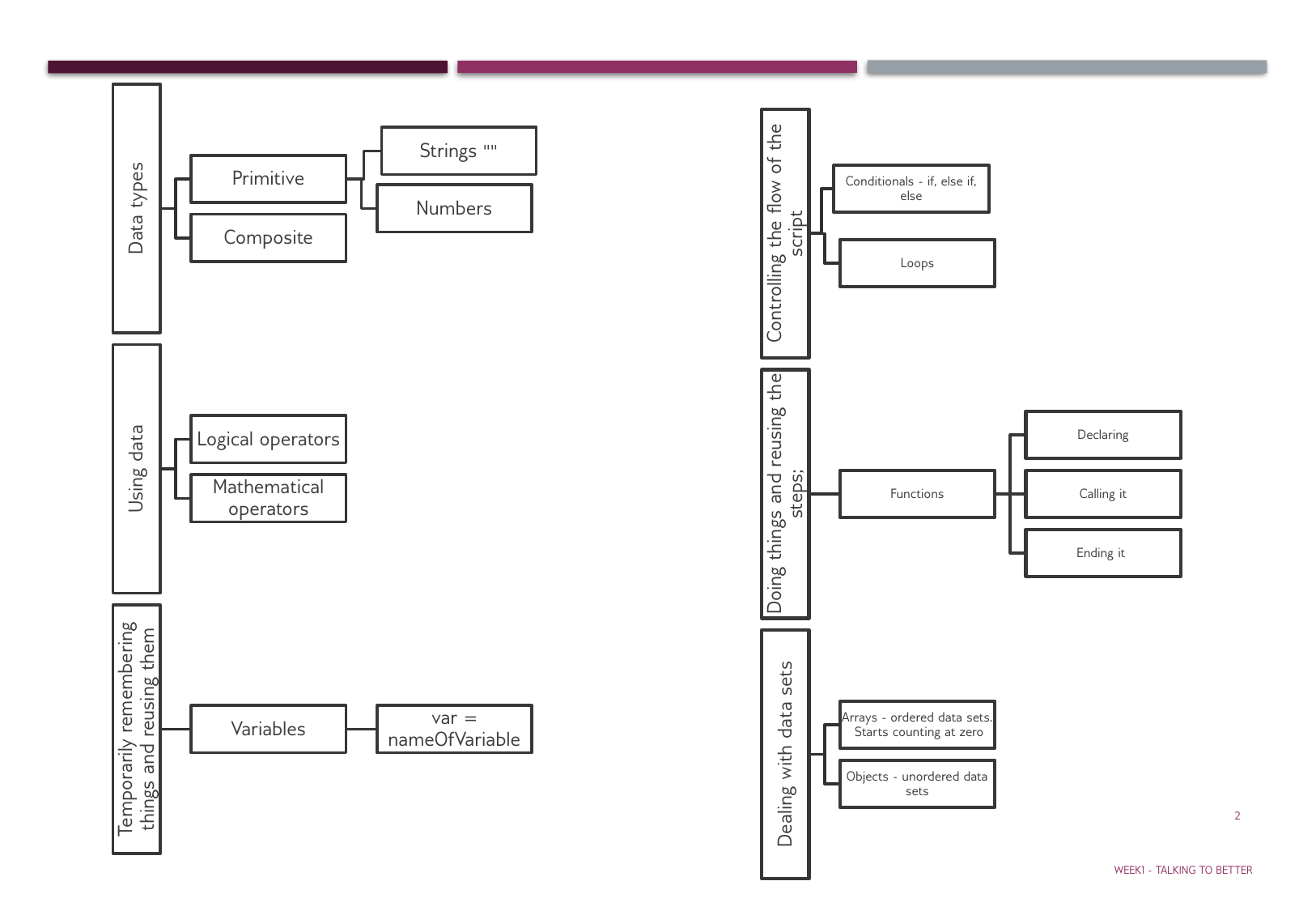

Data types
Primitive
Strings ""
Numbers
Composite
Using data
Logical operators
Mathematical operators
Temporarily remembering things and reusing them
Variables
var = nameOfVariable

Controlling the flow of the script
Conditionals - if, else if, else
Loops
Doing things and reusing the steps;
Functions
Declaring
Calling it
Ending it
Dealing with data sets
Arrays - ordered data sets.  Starts counting at zero
Objects - unordered data sets
2
Week1 - talking to Better